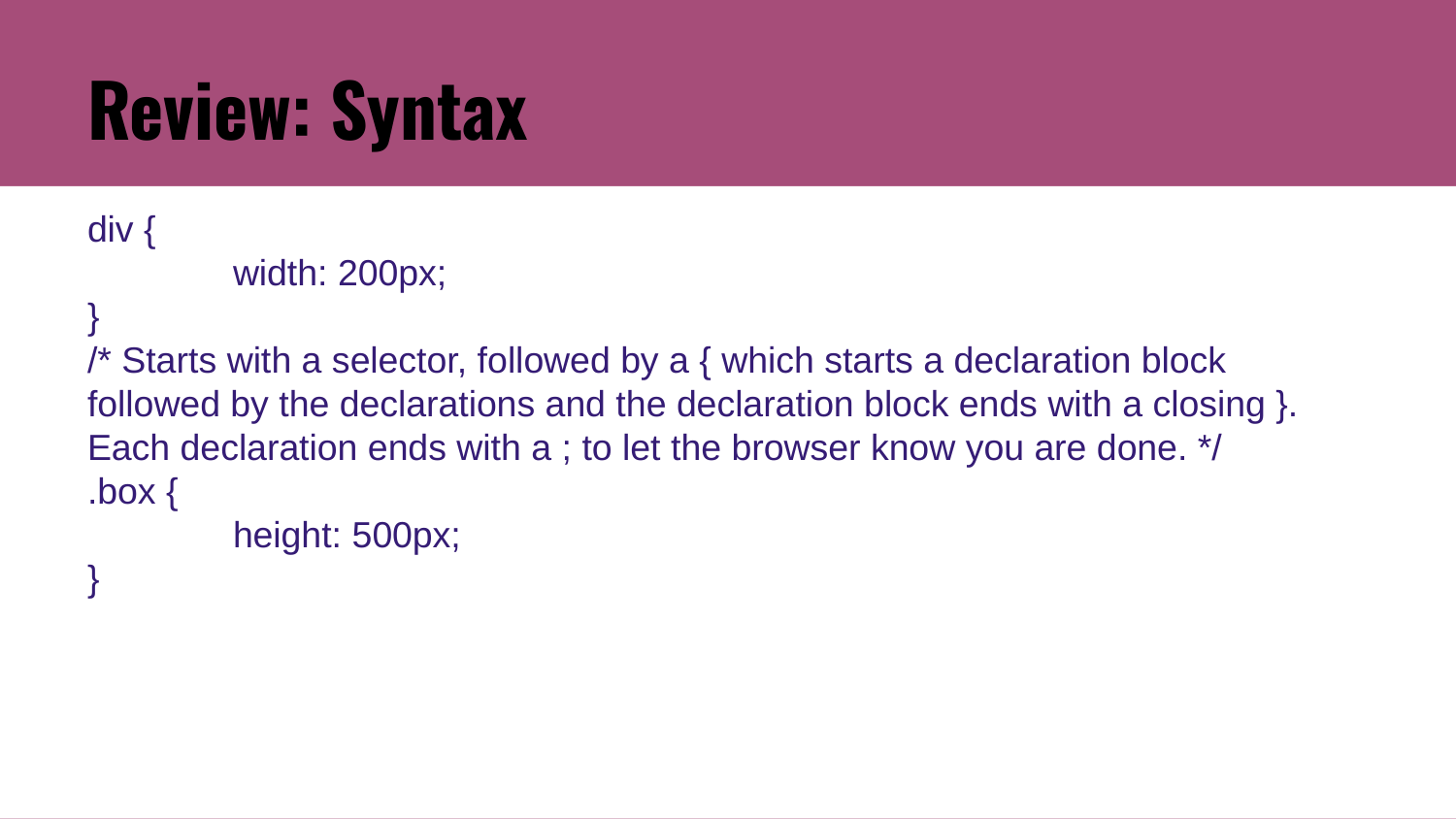

# Review: Syntax

div {
	width: 200px;
}
/* Starts with a selector, followed by a { which starts a declaration block followed by the declarations and the declaration block ends with a closing }. Each declaration ends with a ; to let the browser know you are done. */
.box {
	height: 500px;
}